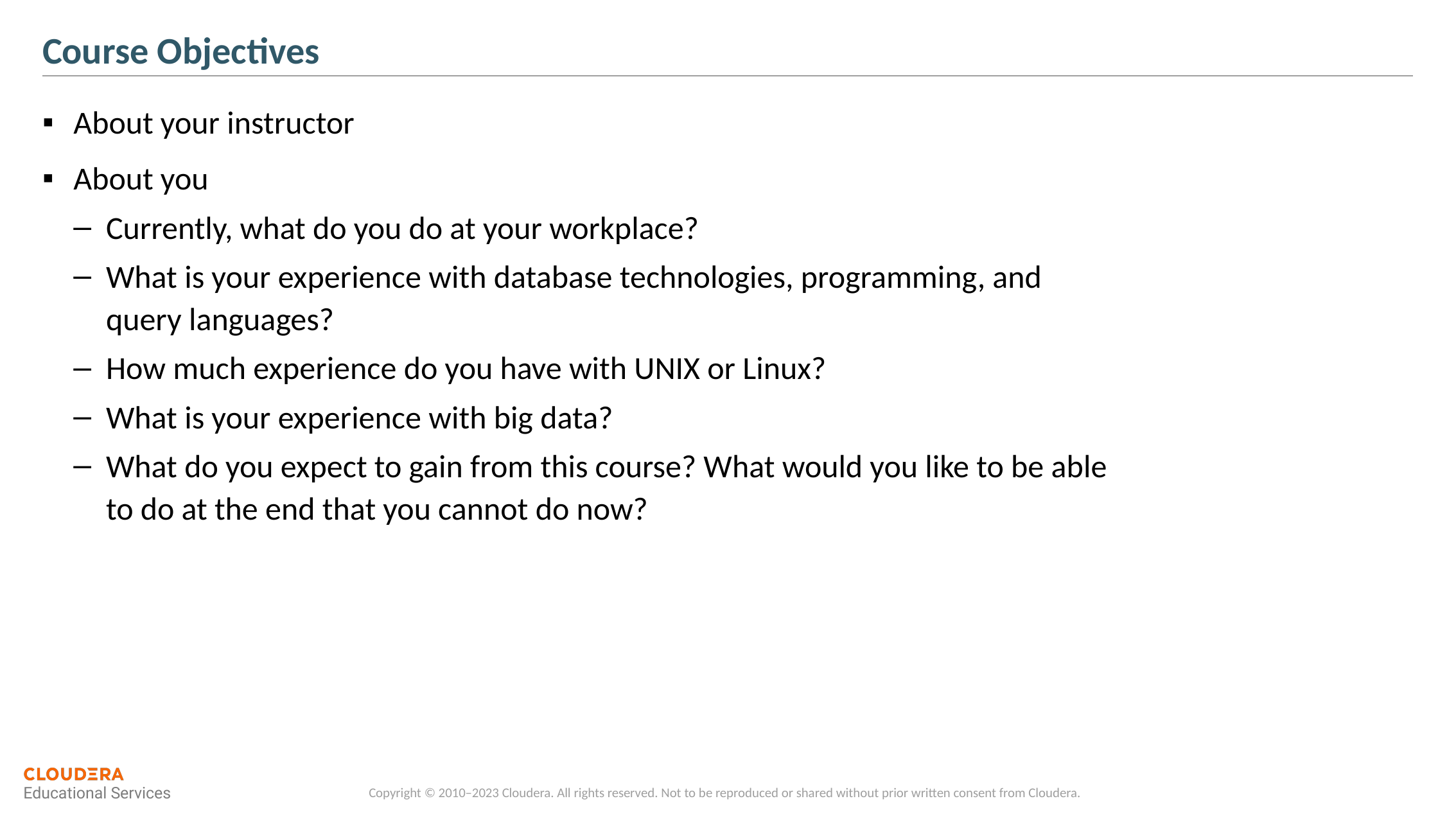

# Course Objectives
About your instructor
About you
Currently, what do you do at your workplace?
What is your experience with database technologies, programming, and query languages?
How much experience do you have with UNIX or Linux?
What is your experience with big data?
What do you expect to gain from this course? What would you like to be able to do at the end that you cannot do now?